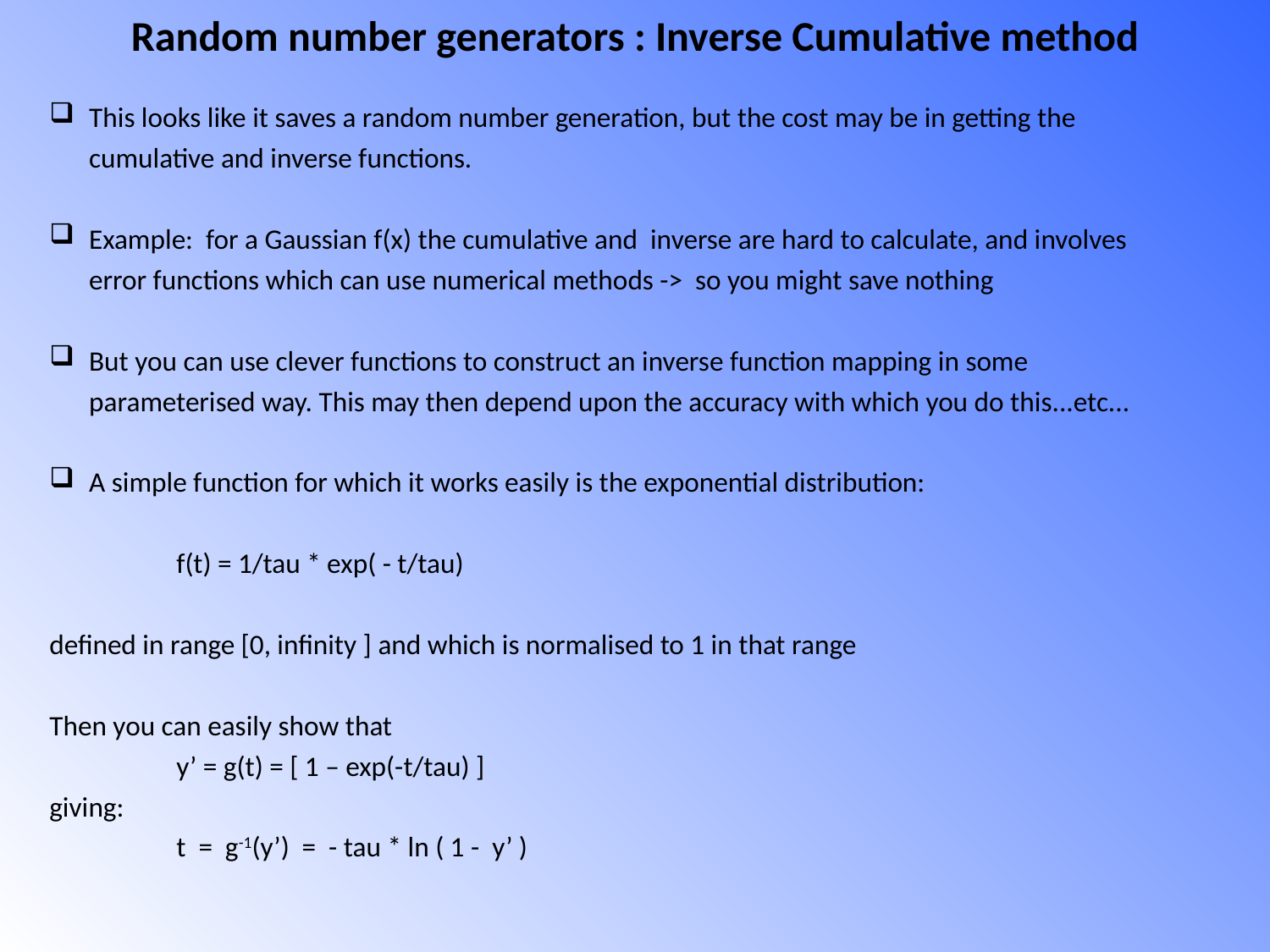

Random number generators : Inverse Cumulative method

This looks like it saves a random number generation, but the cost may be in getting the cumulative and inverse functions.

Example:  for a Gaussian f(x) the cumulative and  inverse are hard to calculate, and involves error functions which can use numerical methods ->  so you might save nothing

But you can use clever functions to construct an inverse function mapping in some parameterised way. This may then depend upon the accuracy with which you do this...etc...

A simple function for which it works easily is the exponential distribution:

	f(t) = 1/tau * exp( - t/tau)

defined in range [0, infinity ] and which is normalised to 1 in that range

Then you can easily show that
	y’ = g(t) = [ 1 – exp(-t/tau) ]
giving:
	t  =  g-1(y’)  =  - tau * ln ( 1 -  y’ )